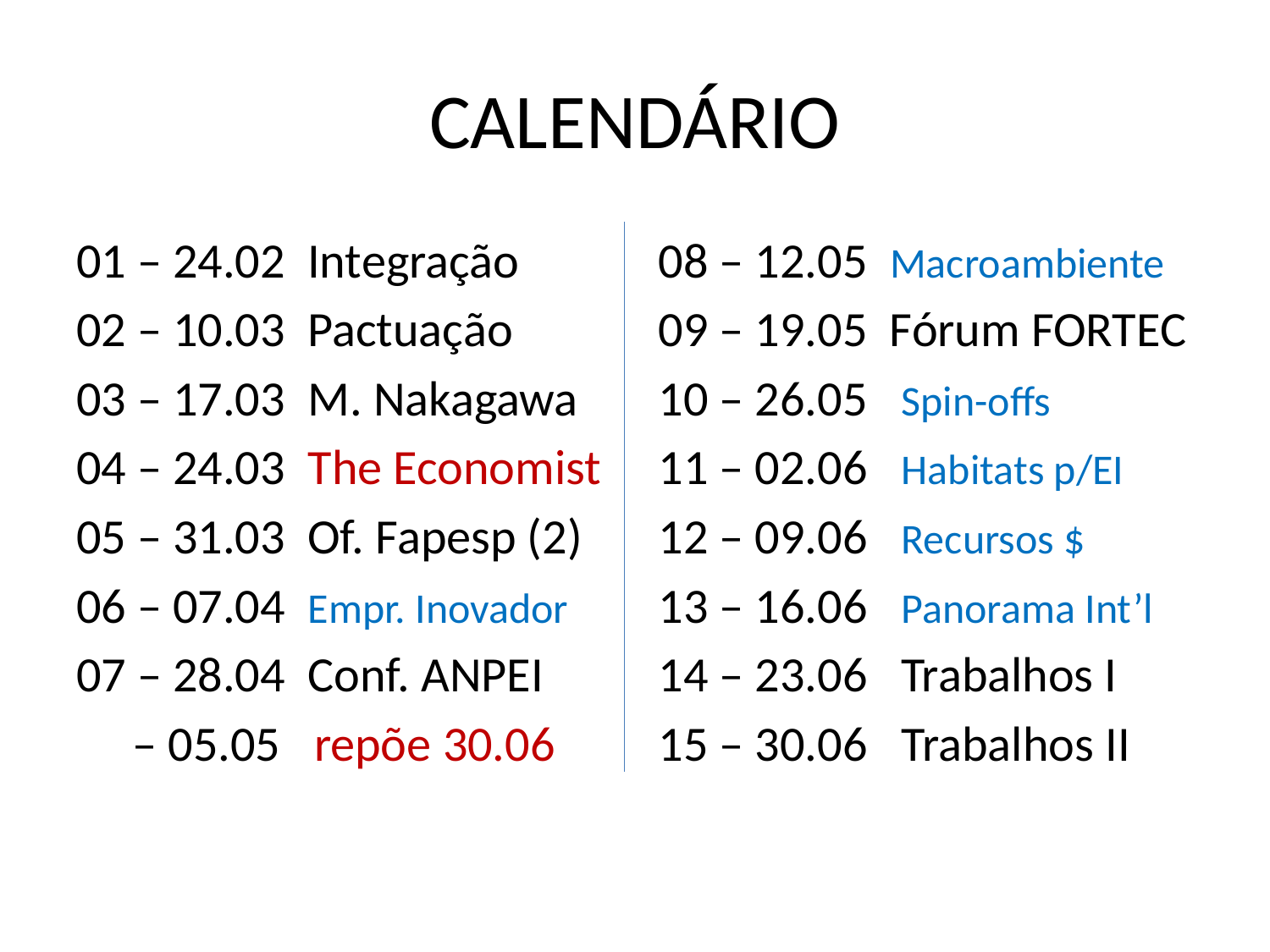

# Calendário
01 – 24.02  Integração
02 – 10.03  Pactuação
03 – 17.03  M. Nakagawa
04 – 24.03  The Economist
05 – 31.03  Of. Fapesp (2)
06 – 07.04  Empr. Inovador
07 – 28.04  Conf. ANPEI
     – 05.05   repõe 30.06

08 – 12.05  Macroambiente
09 – 19.05  Fórum FORTEC
10 – 26.05   Spin-offs
11 – 02.06   Habitats p/EI
12 – 09.06   Recursos $
13 – 16.06   Panorama Int’l
14 – 23.06   Trabalhos I
15 – 30.06   Trabalhos II